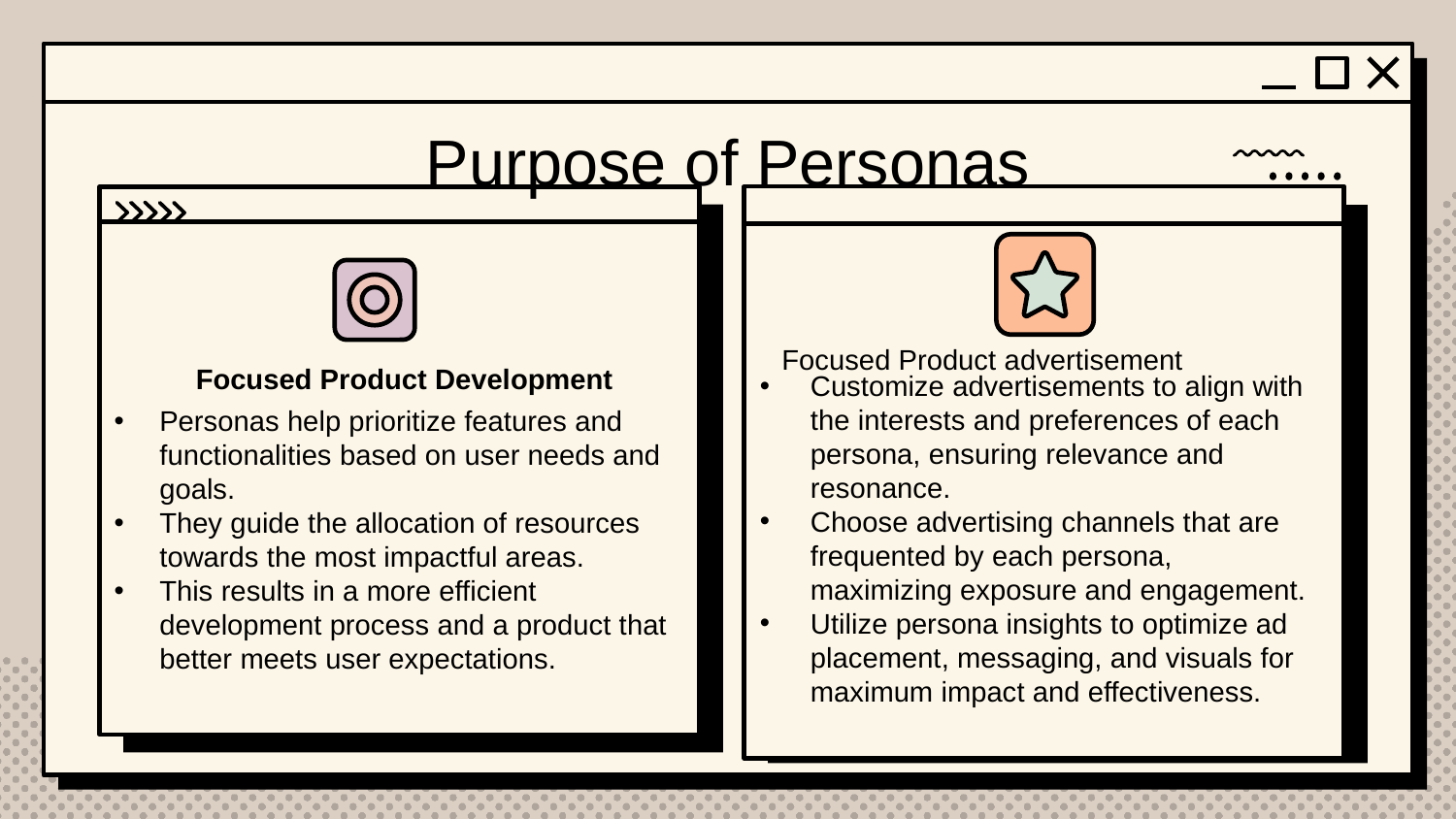

# Purpose of Personas

Focused Product advertisement
Focused Product Development
Customize advertisements to align with the interests and preferences of each persona, ensuring relevance and resonance.
Choose advertising channels that are frequented by each persona, maximizing exposure and engagement.
Utilize persona insights to optimize ad placement, messaging, and visuals for maximum impact and effectiveness.
Personas help prioritize features and functionalities based on user needs and goals.
They guide the allocation of resources towards the most impactful areas.
This results in a more efficient development process and a product that better meets user expectations.